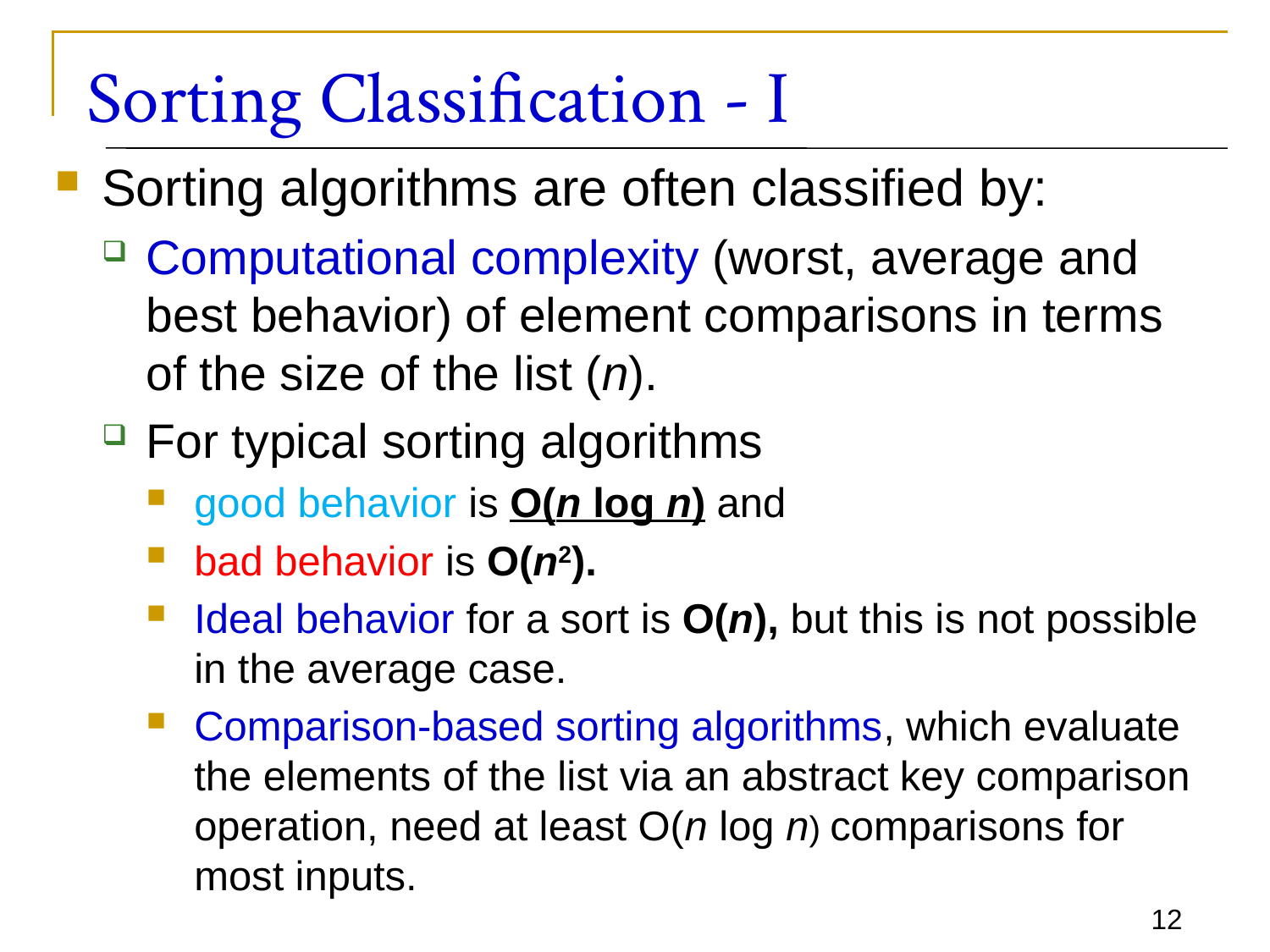

# Sorting Classification - I
Sorting algorithms are often classified by:
Computational complexity (worst, average and best behavior) of element comparisons in terms of the size of the list (n).
For typical sorting algorithms
good behavior is O(n log n) and
bad behavior is O(n2).
Ideal behavior for a sort is O(n), but this is not possible in the average case.
Comparison-based sorting algorithms, which evaluate the elements of the list via an abstract key comparison operation, need at least O(n log n) comparisons for most inputs.